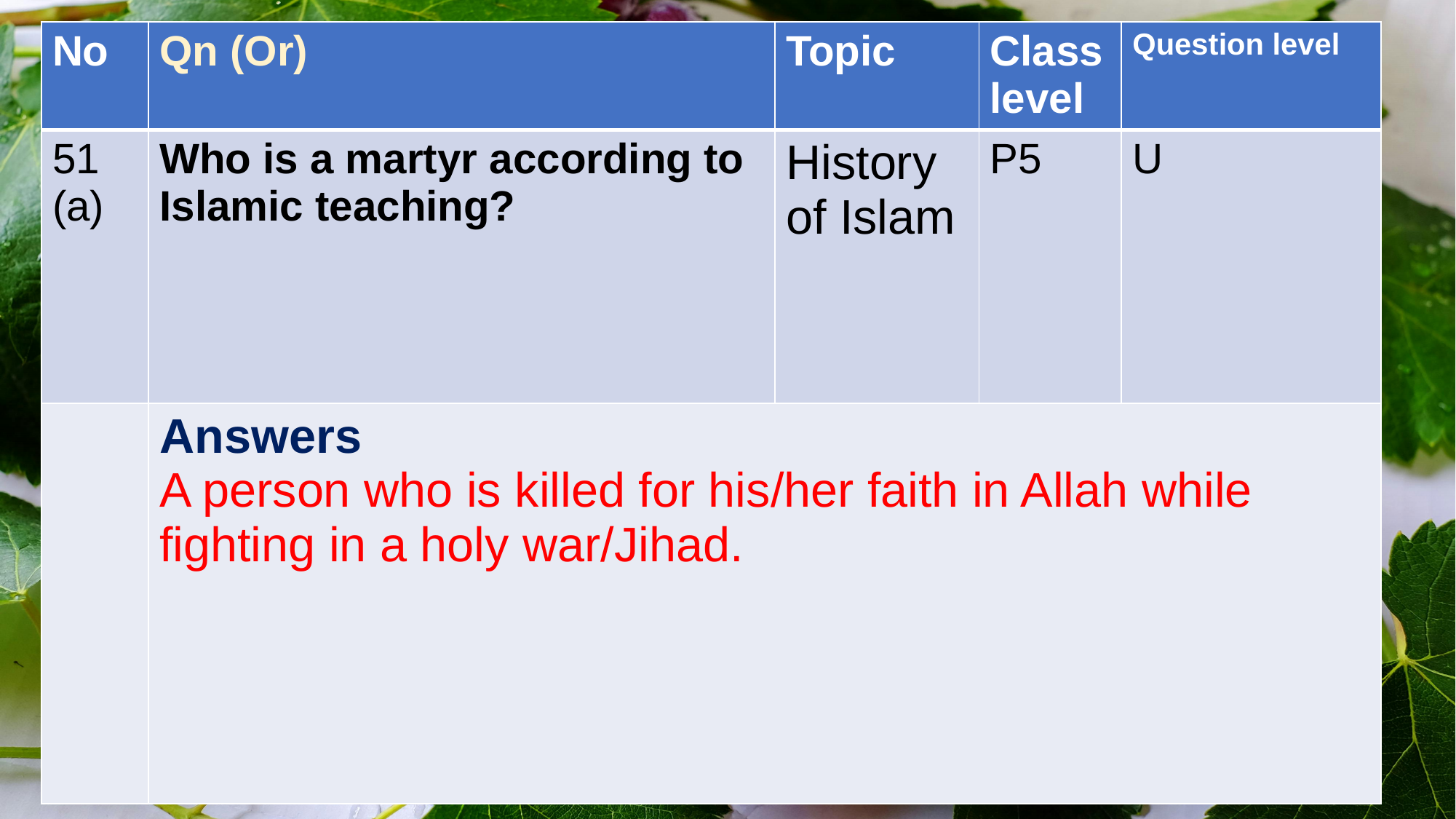

| No | Qn (Or) | Topic | Class level | Question level |
| --- | --- | --- | --- | --- |
| 51 (a) | Who is a martyr according to Islamic teaching? | History of Islam | P5 | U |
|  | Answers A person who is killed for his/her faith in Allah while fighting in a holy war/Jihad. |  |  |  |
SST WORKSHOP - KABOJJA JUNIOR SCHOOL